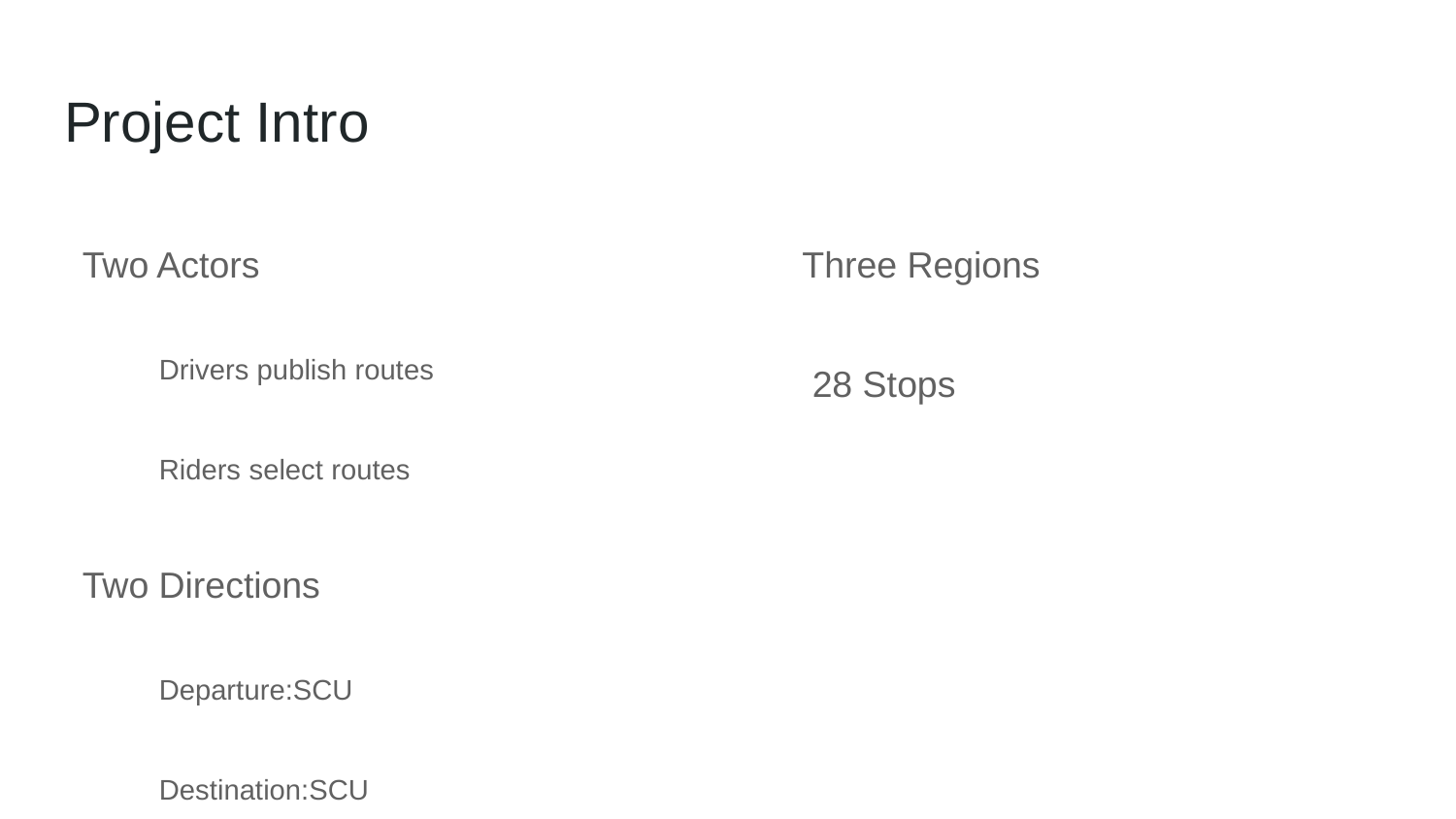

# Project Intro

Two Actors
Drivers publish routes
Riders select routes
Two Directions
Departure:SCU
Destination:SCU

Three Regions
 28 Stops